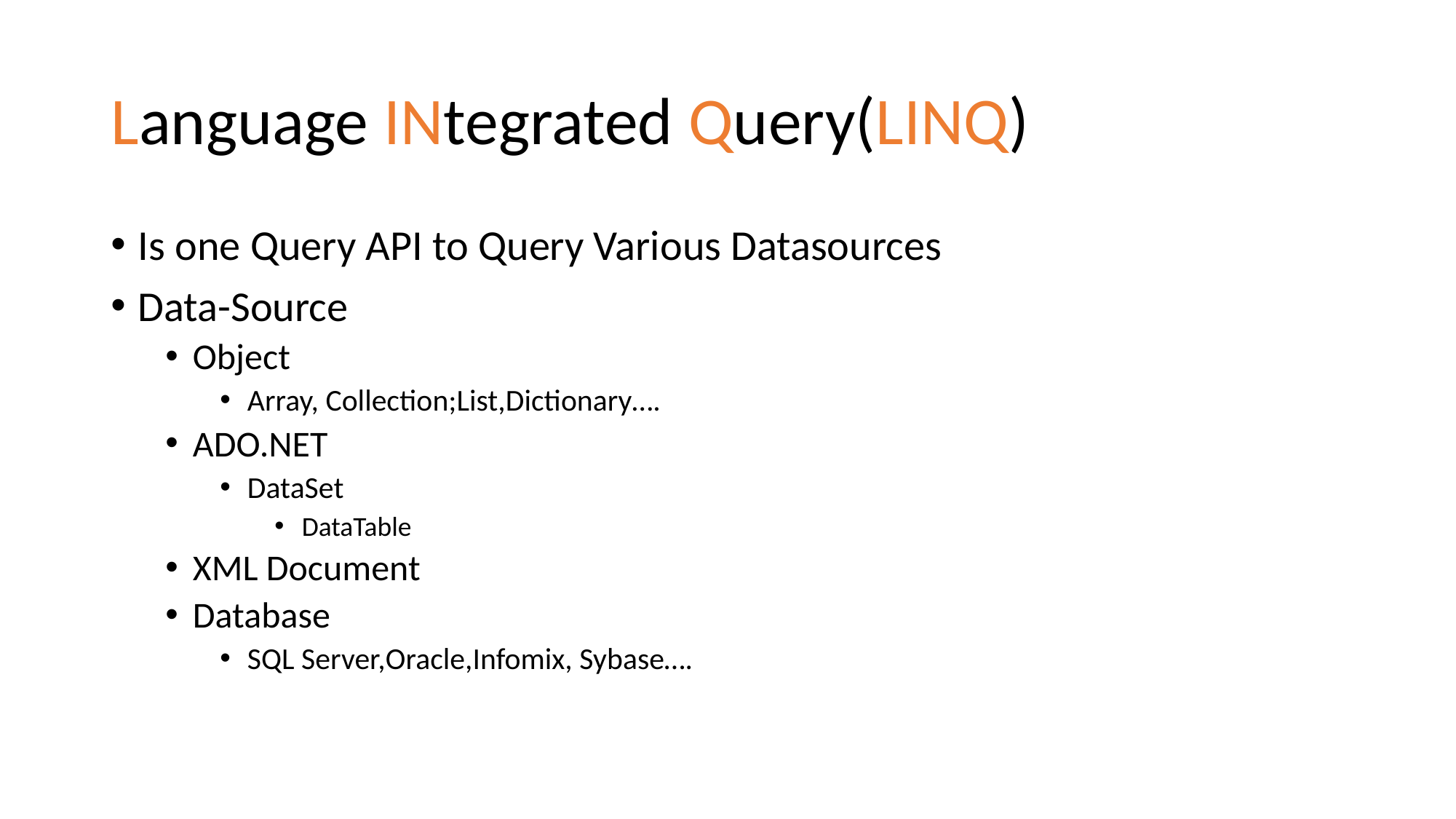

# Language INtegrated Query(LINQ)
Is one Query API to Query Various Datasources
Data-Source
Object
Array, Collection;List,Dictionary….
ADO.NET
DataSet
DataTable
XML Document
Database
SQL Server,Oracle,Infomix, Sybase….